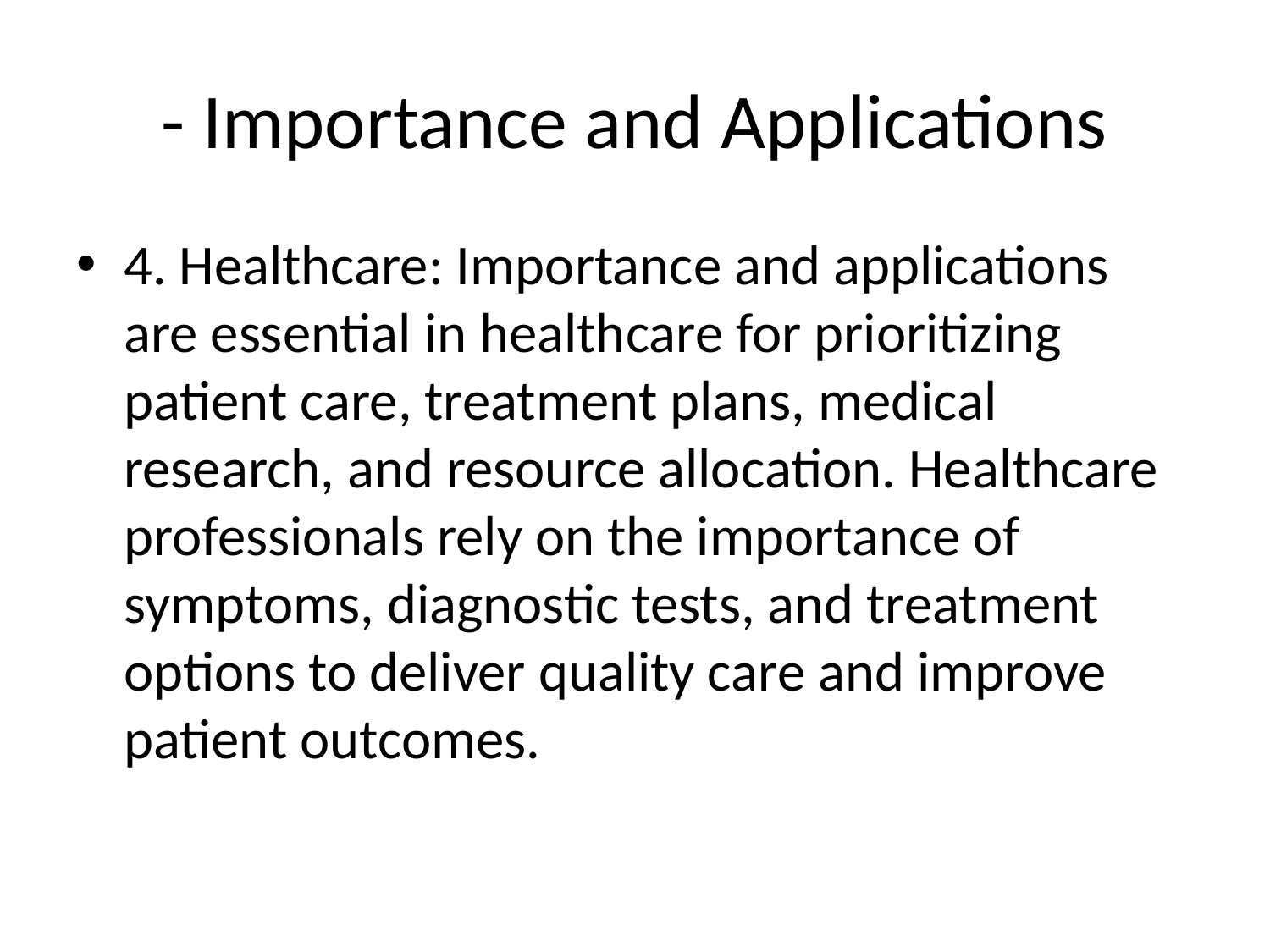

# - Importance and Applications
4. Healthcare: Importance and applications are essential in healthcare for prioritizing patient care, treatment plans, medical research, and resource allocation. Healthcare professionals rely on the importance of symptoms, diagnostic tests, and treatment options to deliver quality care and improve patient outcomes.